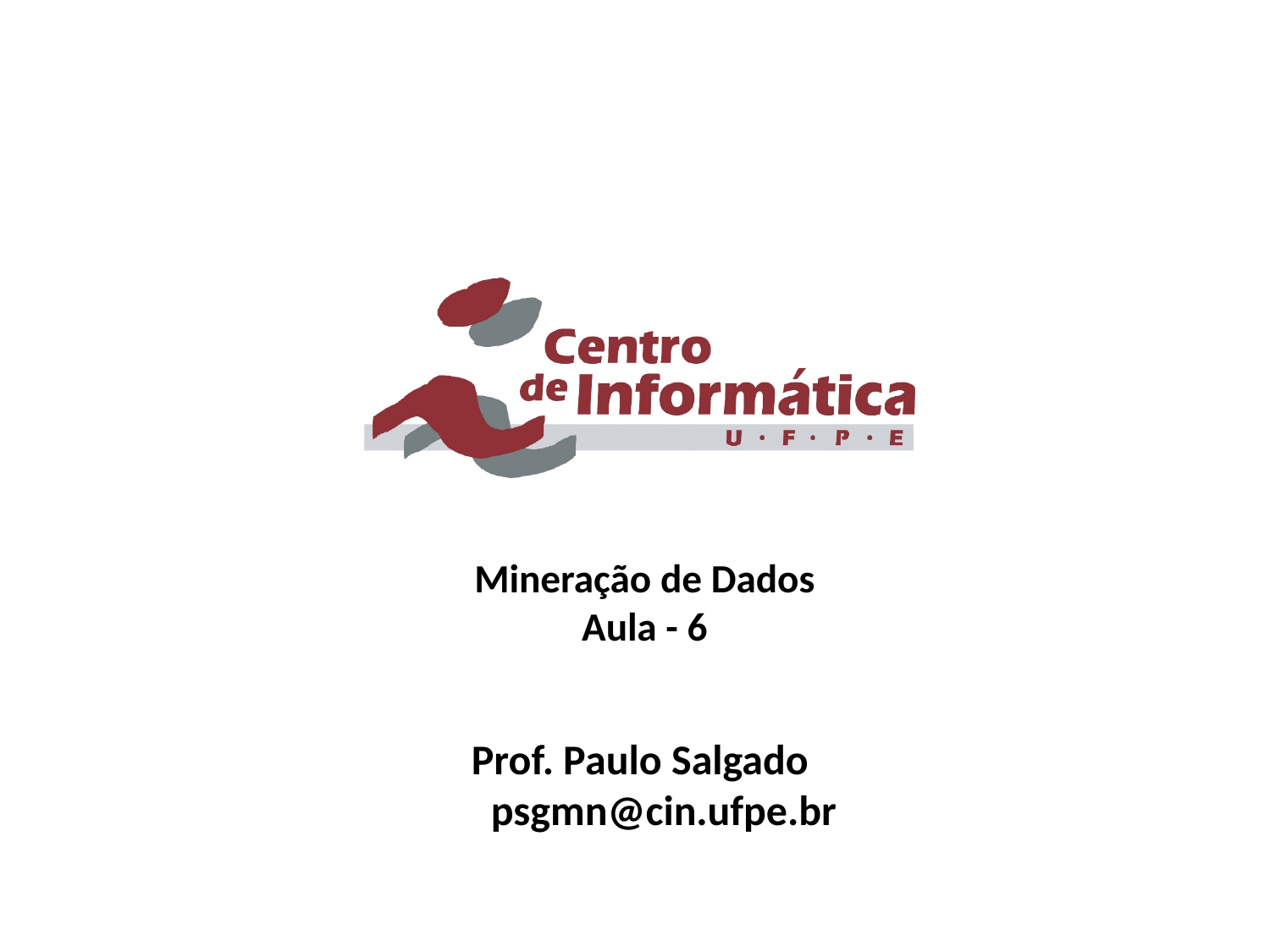

# Mineração de Dados Aula - 6
Prof. Paulo Salgado
psgmn@cin.ufpe.br